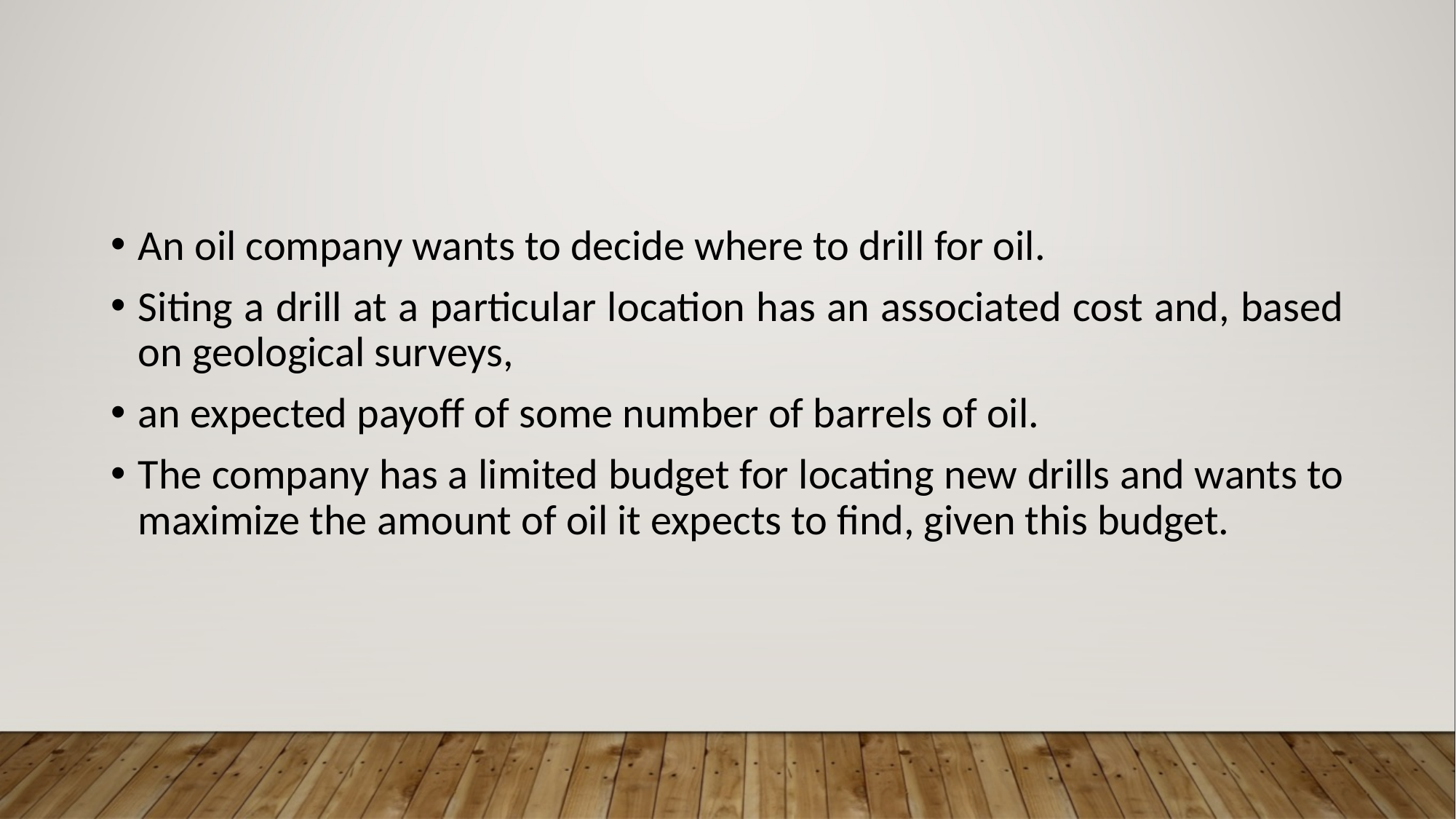

#
An oil company wants to decide where to drill for oil.
Siting a drill at a particular location has an associated cost and, based on geological surveys,
an expected payoff of some number of barrels of oil.
The company has a limited budget for locating new drills and wants to maximize the amount of oil it expects to find, given this budget.